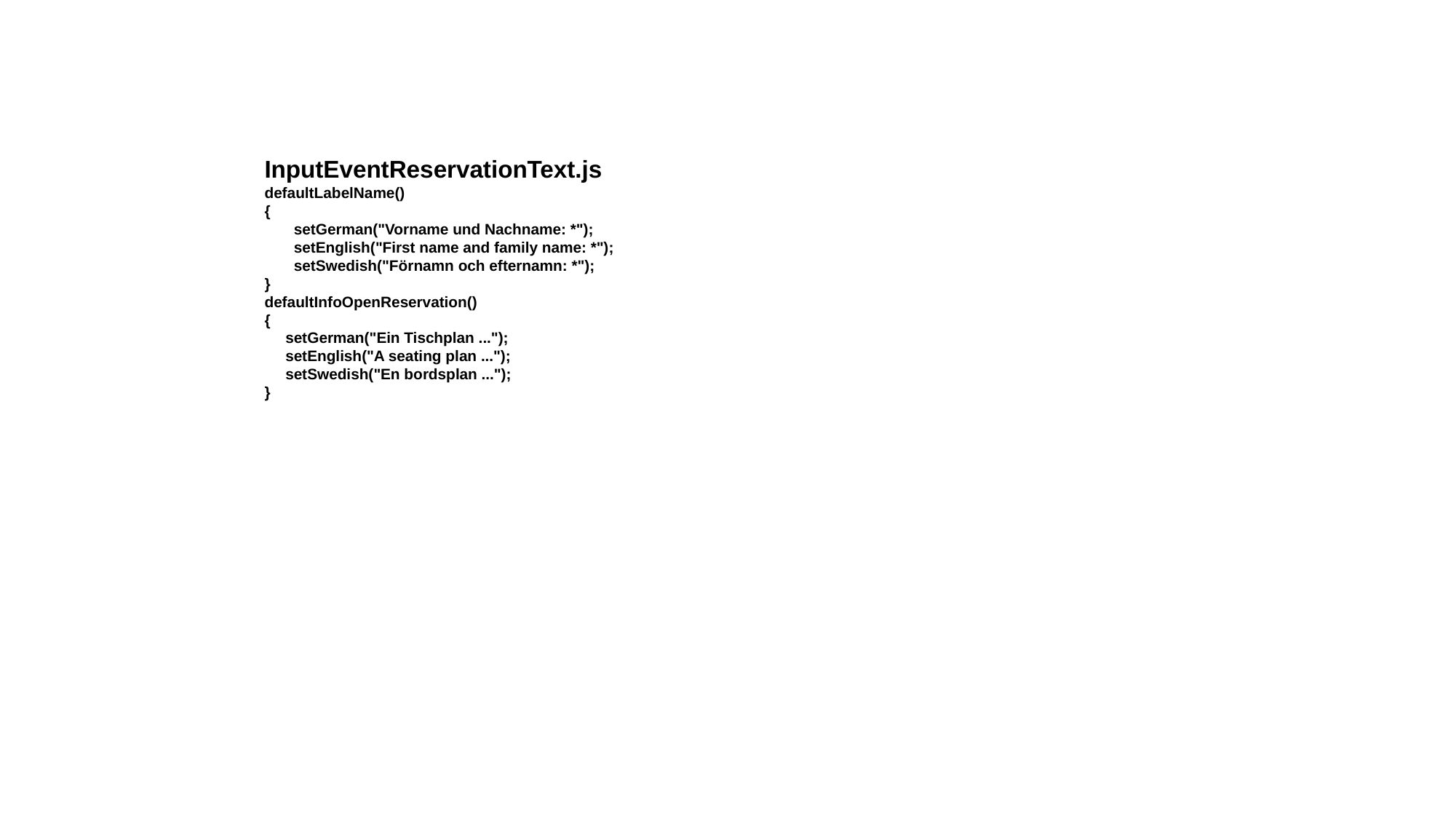

InputEventReservationText.js
defaultLabelName()
{
       setGerman("Vorname und Nachname: *");
       setEnglish("First name and family name: *");
       setSwedish("Förnamn och efternamn: *");
}
defaultInfoOpenReservation()
{
     setGerman("Ein Tischplan ...");
     setEnglish("A seating plan ...");
     setSwedish("En bordsplan ...");
}